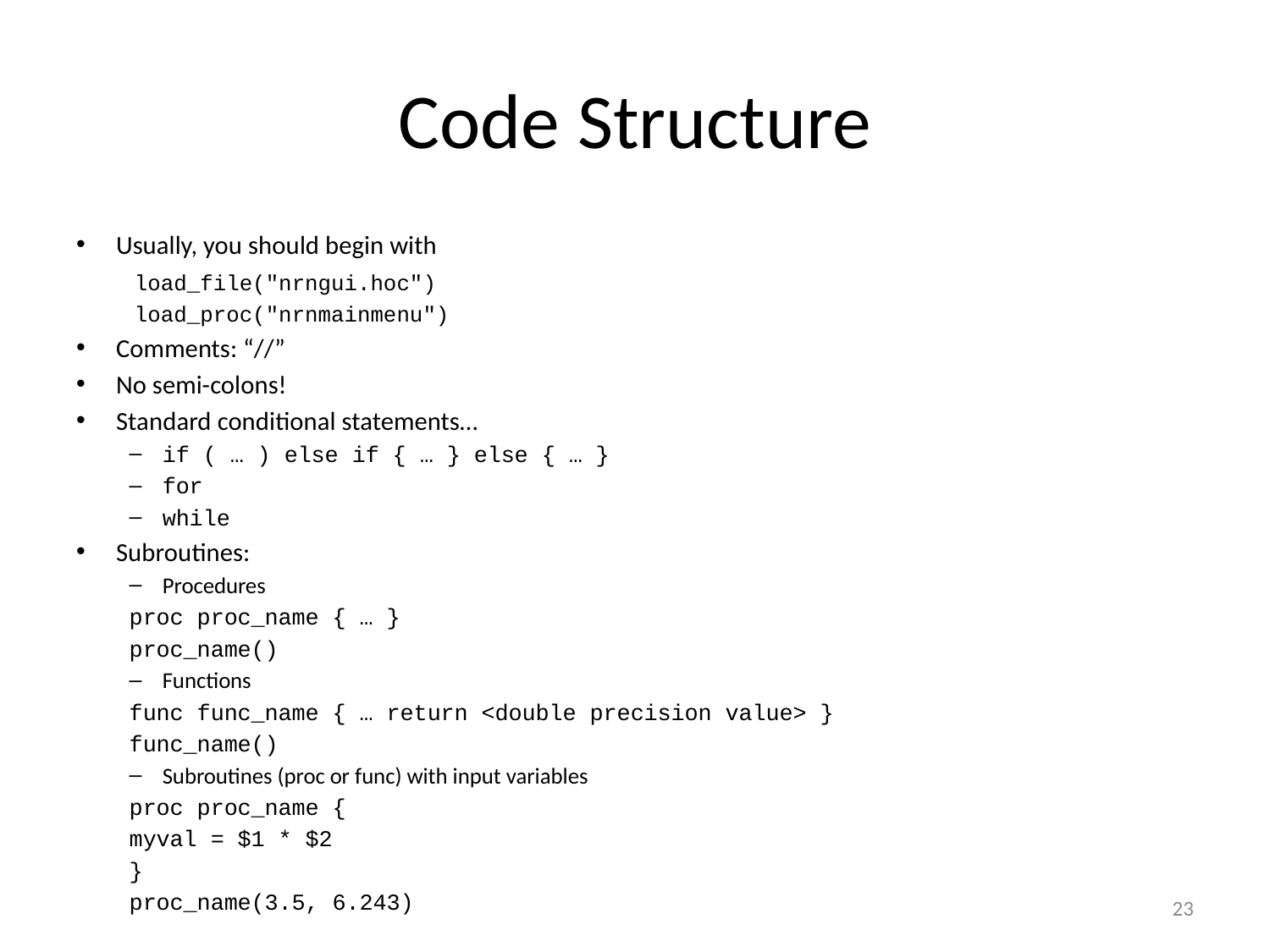

# Code Structure
Usually, you should begin with
	load_file("nrngui.hoc")
	load_proc("nrnmainmenu")
Comments: “//”
No semi-colons!
Standard conditional statements…
if ( … ) else if { … } else { … }
for
while
Subroutines:
Procedures
	proc proc_name { … }
	proc_name()
Functions
	func func_name { … return <double precision value> }
	func_name()
Subroutines (proc or func) with input variables
	proc proc_name {
		myval = $1 * $2
	}
	proc_name(3.5, 6.243)
23